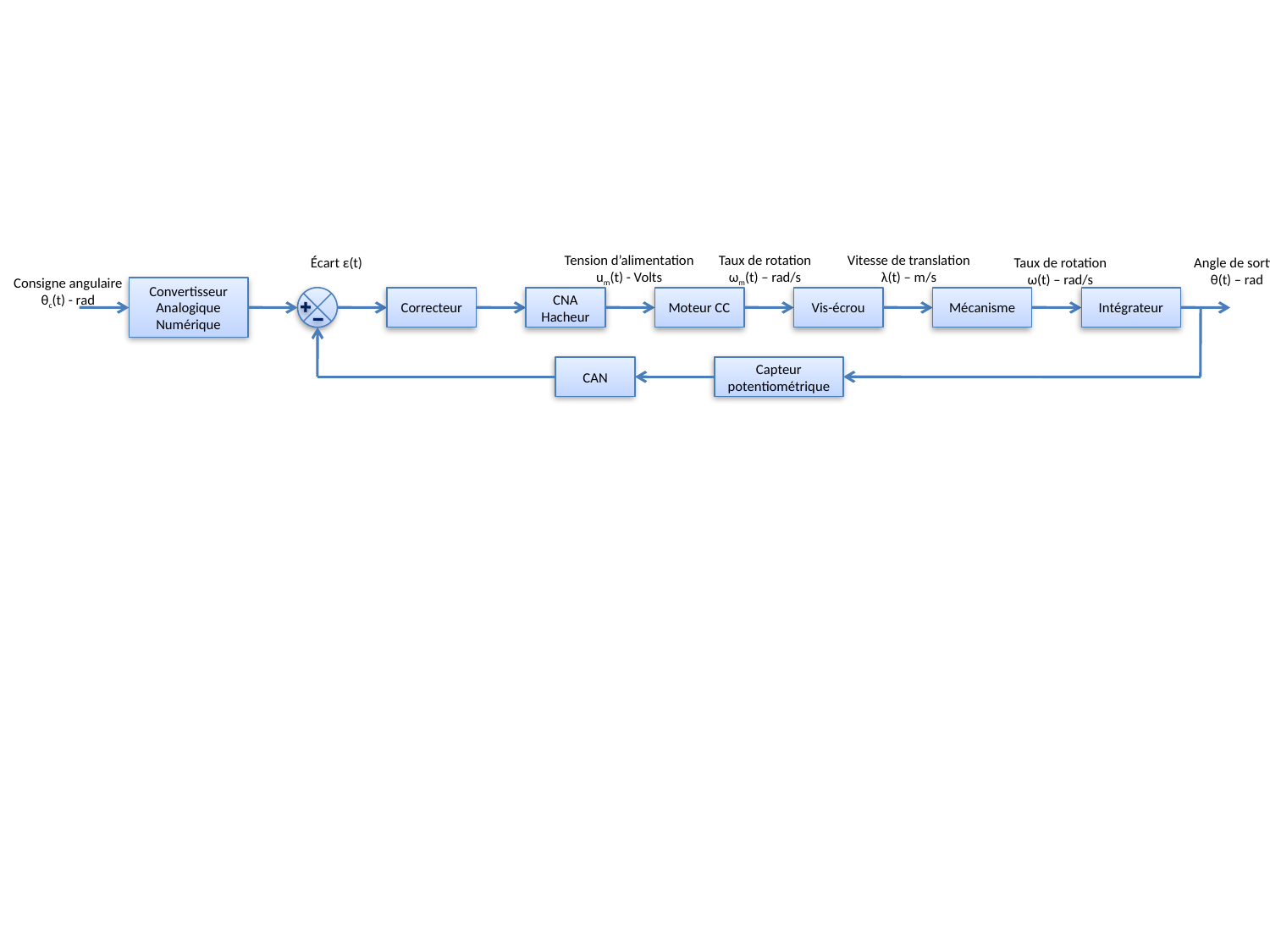

Tension d’alimentation
um(t) - Volts
Taux de rotation
ωm(t) – rad/s
Vitesse de translation
λ(t) – m/s
Écart ε(t)
Taux de rotation
ω(t) – rad/s
Angle de sortie
θ(t) – rad
Consigne angulaire
θc(t) - rad
Convertisseur Analogique Numérique

Correcteur
CNA
Hacheur
Moteur CC
Vis-écrou
Mécanisme
Intégrateur
CAN
Capteur potentiométrique